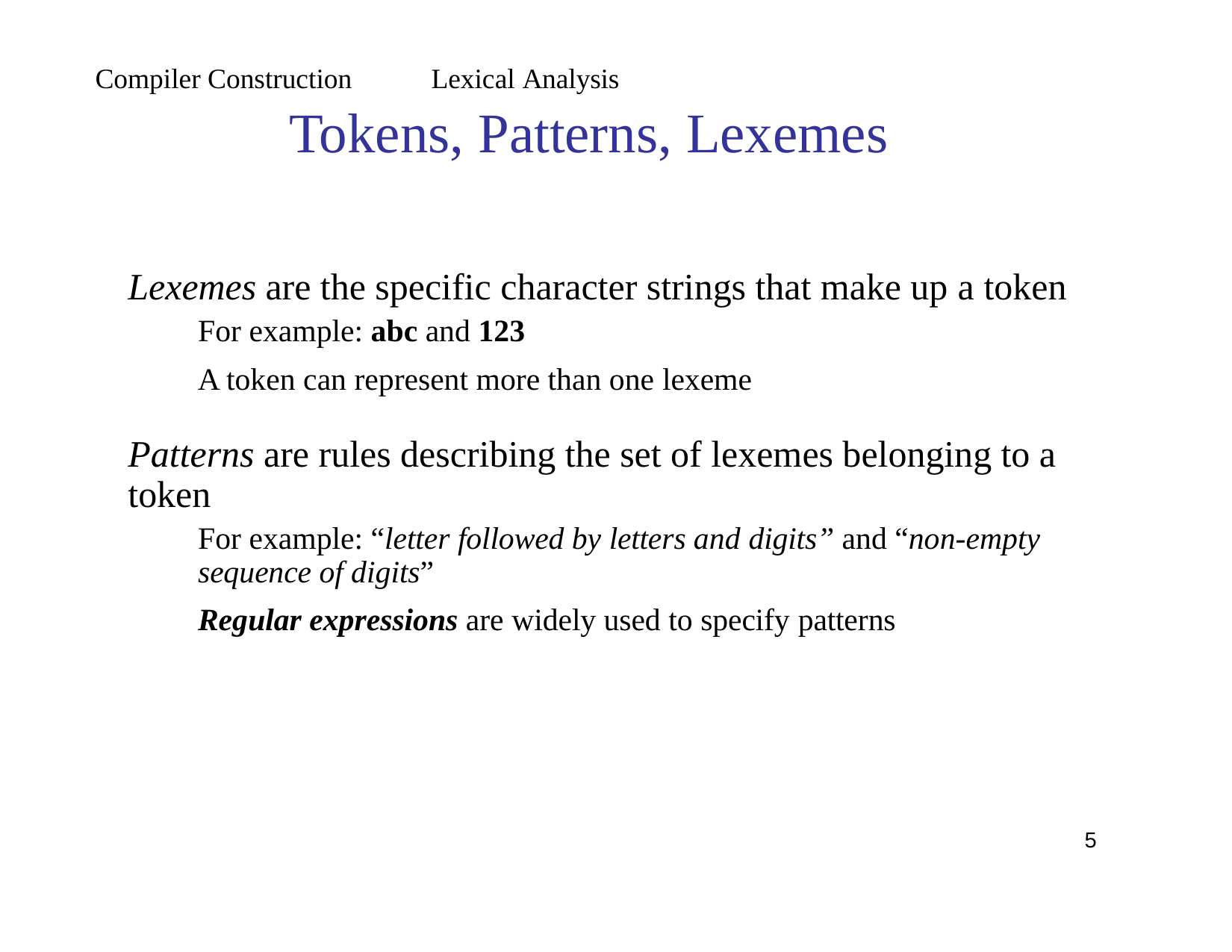

Compiler Construction	Lexical Analysis
Tokens, Patterns, Lexemes
Lexemes are the specific character strings that make up a token
For example: abc and 123
A token can represent more than one lexeme

Patterns are rules describing the set of lexemes belonging to a  token
For example: “letter followed by letters and digits” and “non-empty  sequence of digits”
Regular expressions are widely used to specify patterns
5